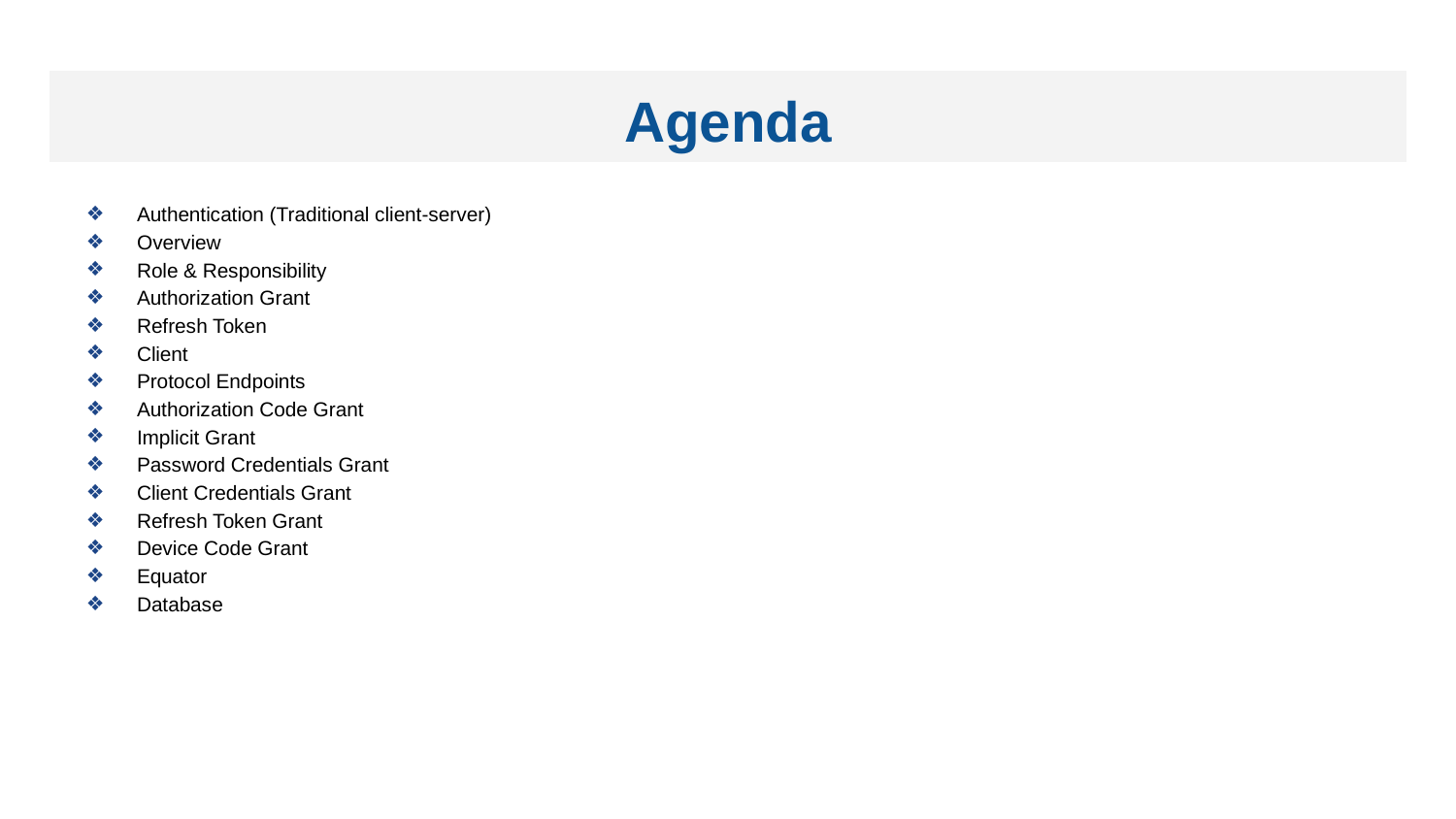

# Agenda
Authentication (Traditional client-server)
Overview
Role & Responsibility
Authorization Grant
Refresh Token
Client
Protocol Endpoints
Authorization Code Grant
Implicit Grant
Password Credentials Grant
Client Credentials Grant
Refresh Token Grant
Device Code Grant
Equator
Database